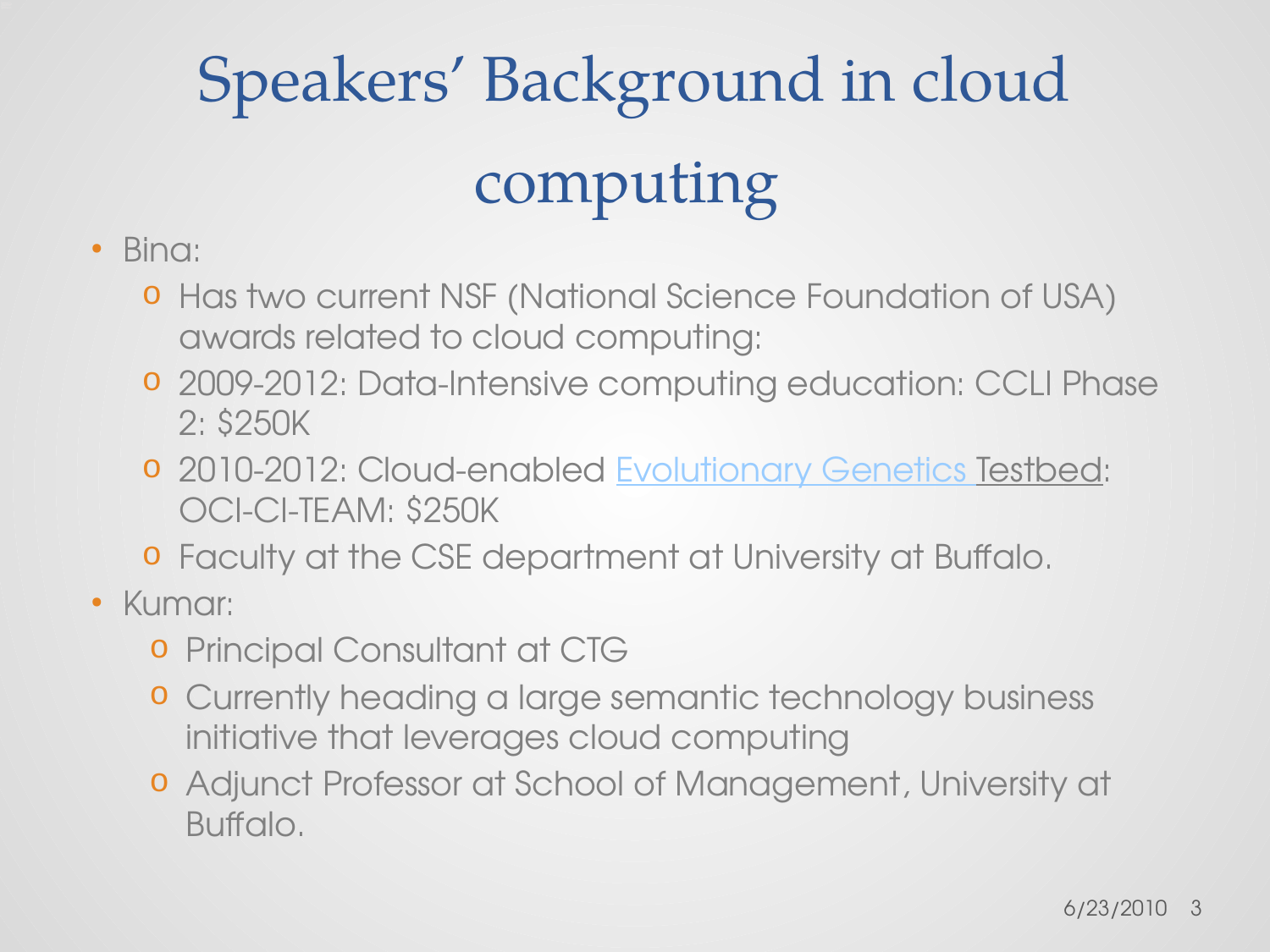

# Speakers’ Background in cloud computing
Bina:
Has two current NSF (National Science Foundation of USA) awards related to cloud computing:
2009-2012: Data-Intensive computing education: CCLI Phase 2: $250K
2010-2012: Cloud-enabled Evolutionary Genetics Testbed: OCI-CI-TEAM: $250K
Faculty at the CSE department at University at Buffalo.
Kumar:
Principal Consultant at CTG
Currently heading a large semantic technology business initiative that leverages cloud computing
Adjunct Professor at School of Management, University at Buffalo.
6/23/2010
3